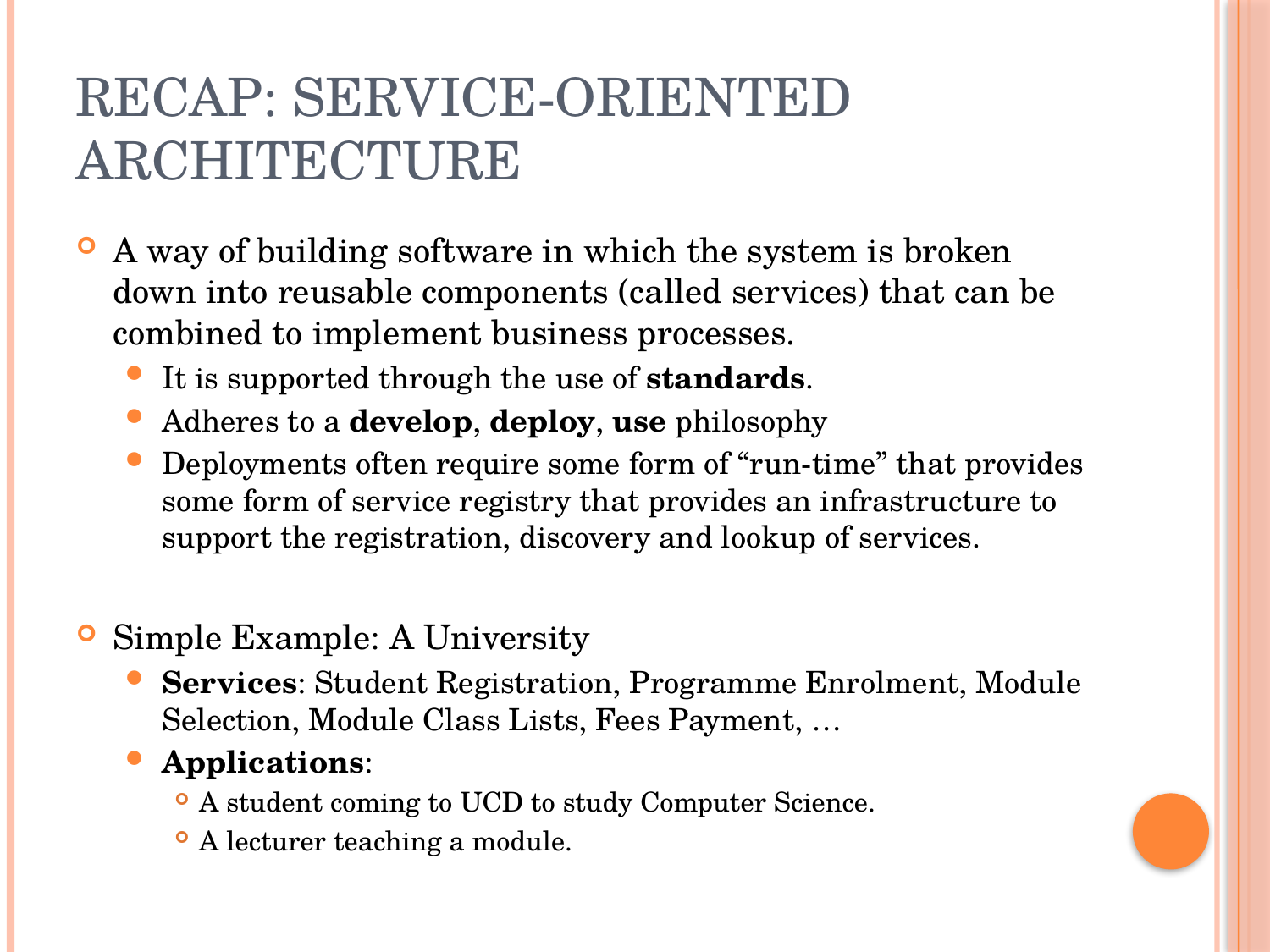

# Recap: Service-Oriented Architecture
A way of building software in which the system is broken down into reusable components (called services) that can be combined to implement business processes.
It is supported through the use of standards.
Adheres to a develop, deploy, use philosophy
Deployments often require some form of “run-time” that provides some form of service registry that provides an infrastructure to support the registration, discovery and lookup of services.

Simple Example: A University
Services: Student Registration, Programme Enrolment, Module Selection, Module Class Lists, Fees Payment, …
Applications:
A student coming to UCD to study Computer Science.
A lecturer teaching a module.